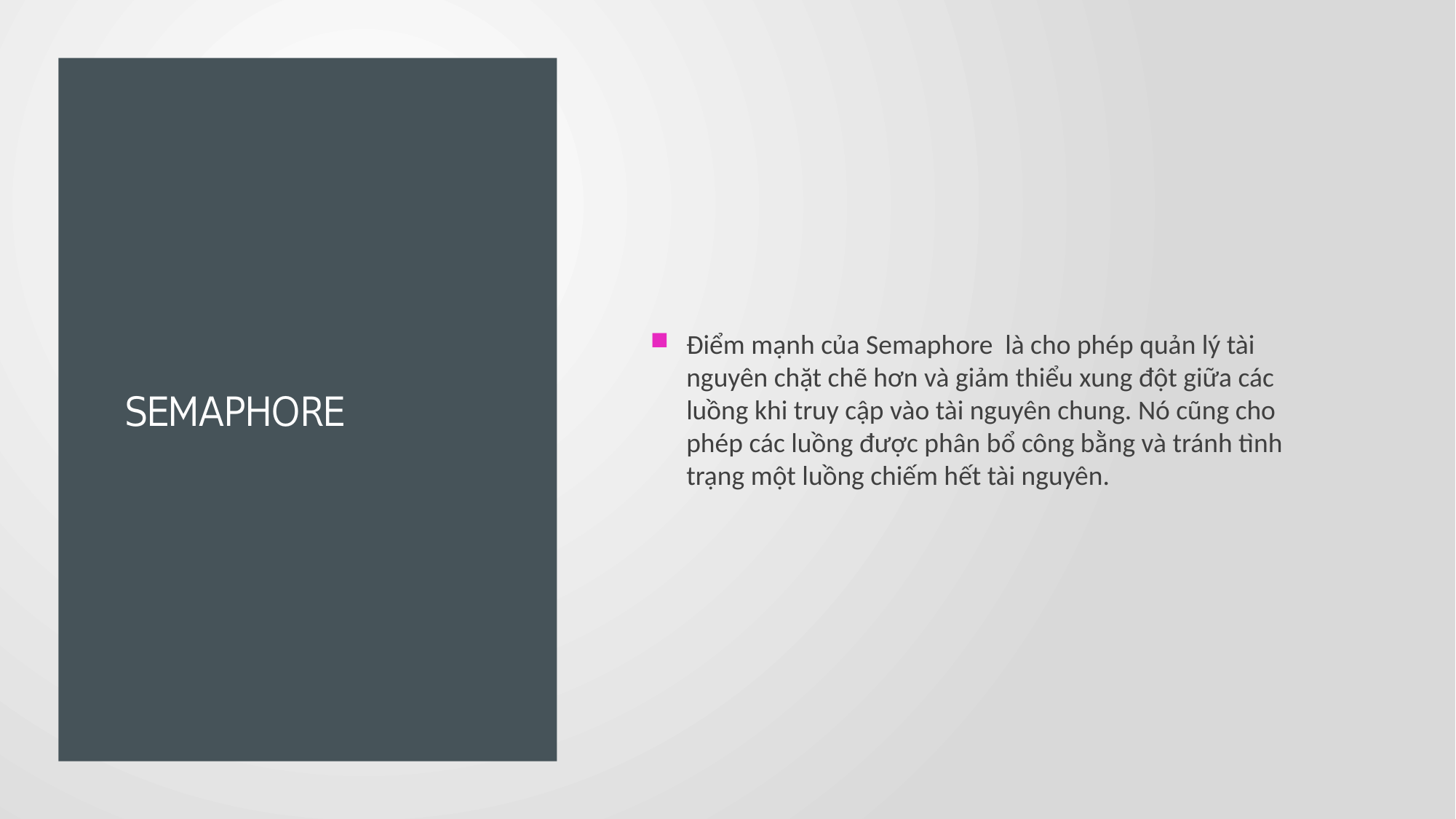

# SEMAPHORE
Điểm mạnh của Semaphore  là cho phép quản lý tài nguyên chặt chẽ hơn và giảm thiểu xung đột giữa các luồng khi truy cập vào tài nguyên chung. Nó cũng cho phép các luồng được phân bổ công bằng và tránh tình trạng một luồng chiếm hết tài nguyên.